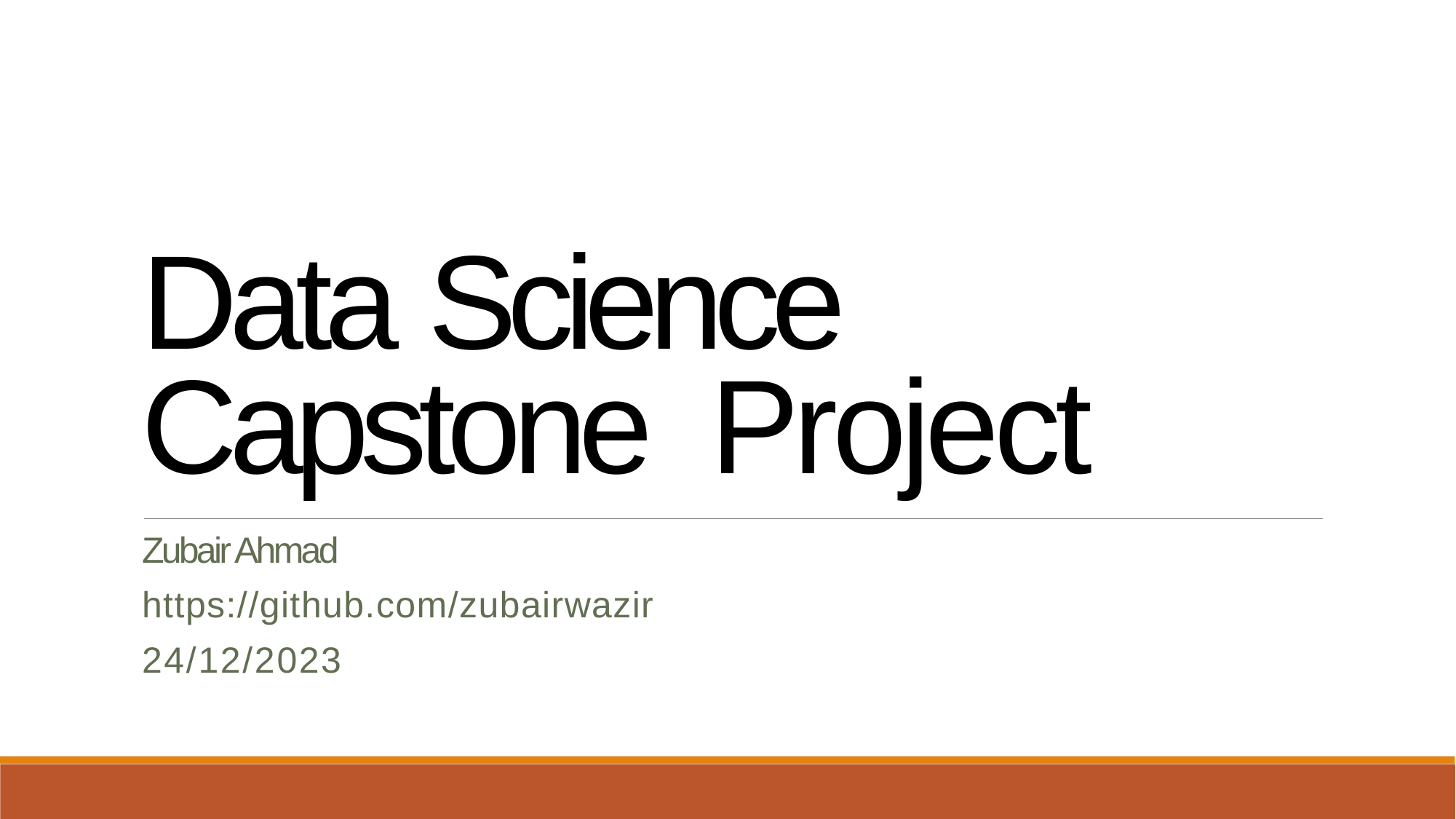

Data Science Capstone  Project
Zubair Ahmad
https://github.com/zubairwazir
24/12/2023